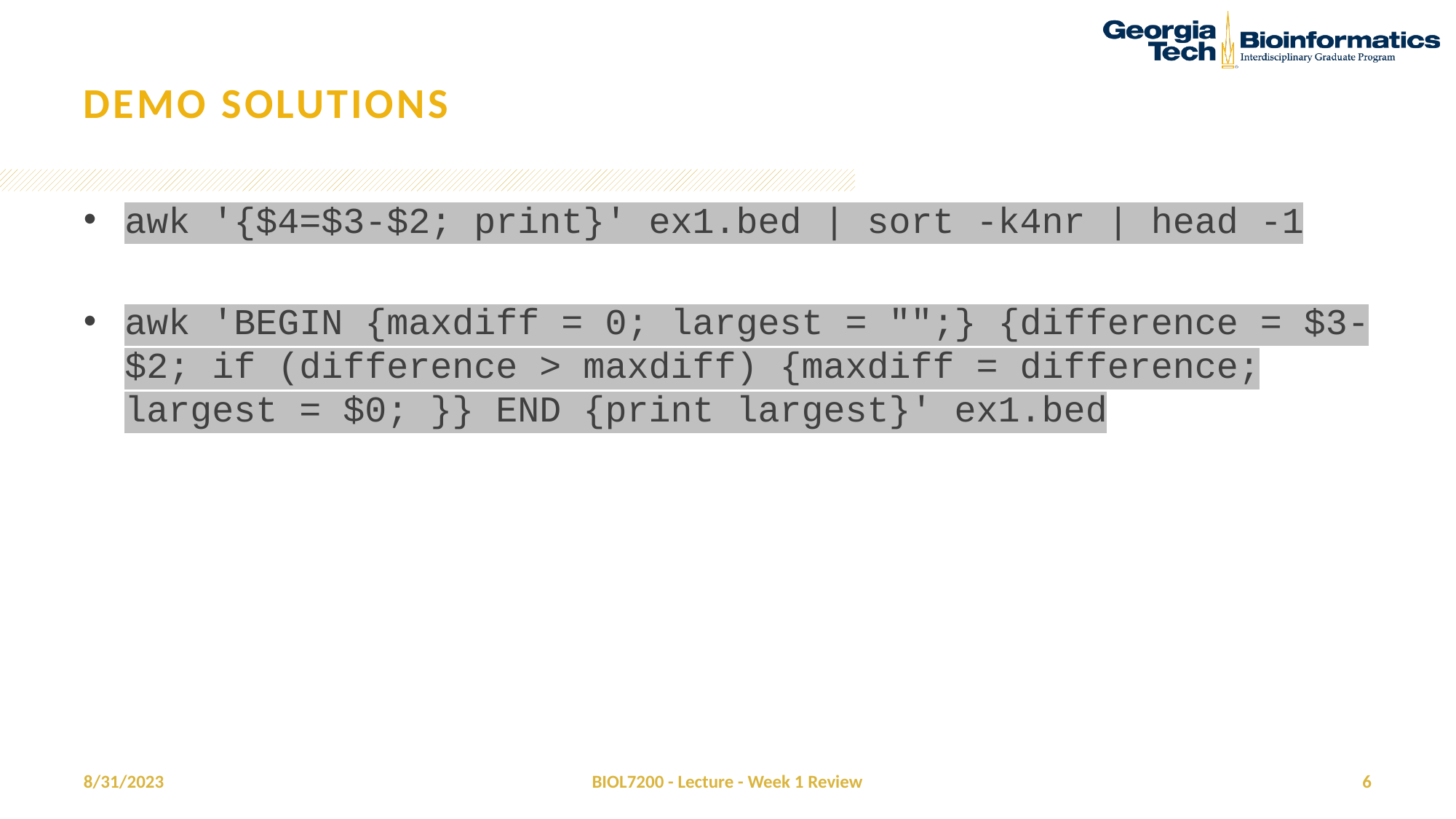

# Demo solutions
awk '{$4=$3-$2; print}' ex1.bed | sort -k4nr | head -1

awk 'BEGIN {maxdiff = 0; largest = "";} {difference = $3-$2; if (difference > maxdiff) {maxdiff = difference; largest = $0; }} END {print largest}' ex1.bed

8/31/2023
BIOL7200 - Lecture - Week 1 Review
6